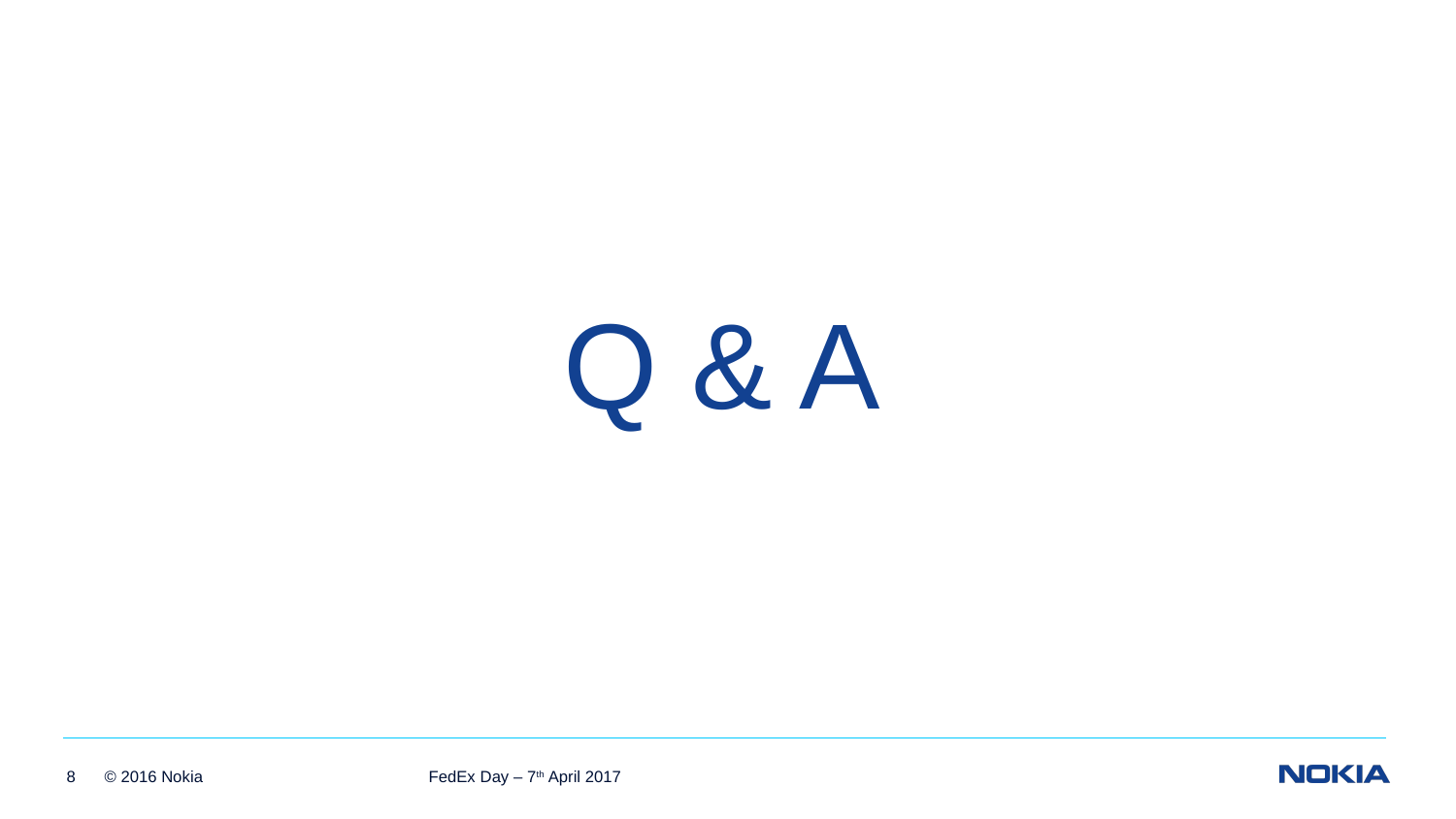

Q & A
FedEx Day – 7th April 2017